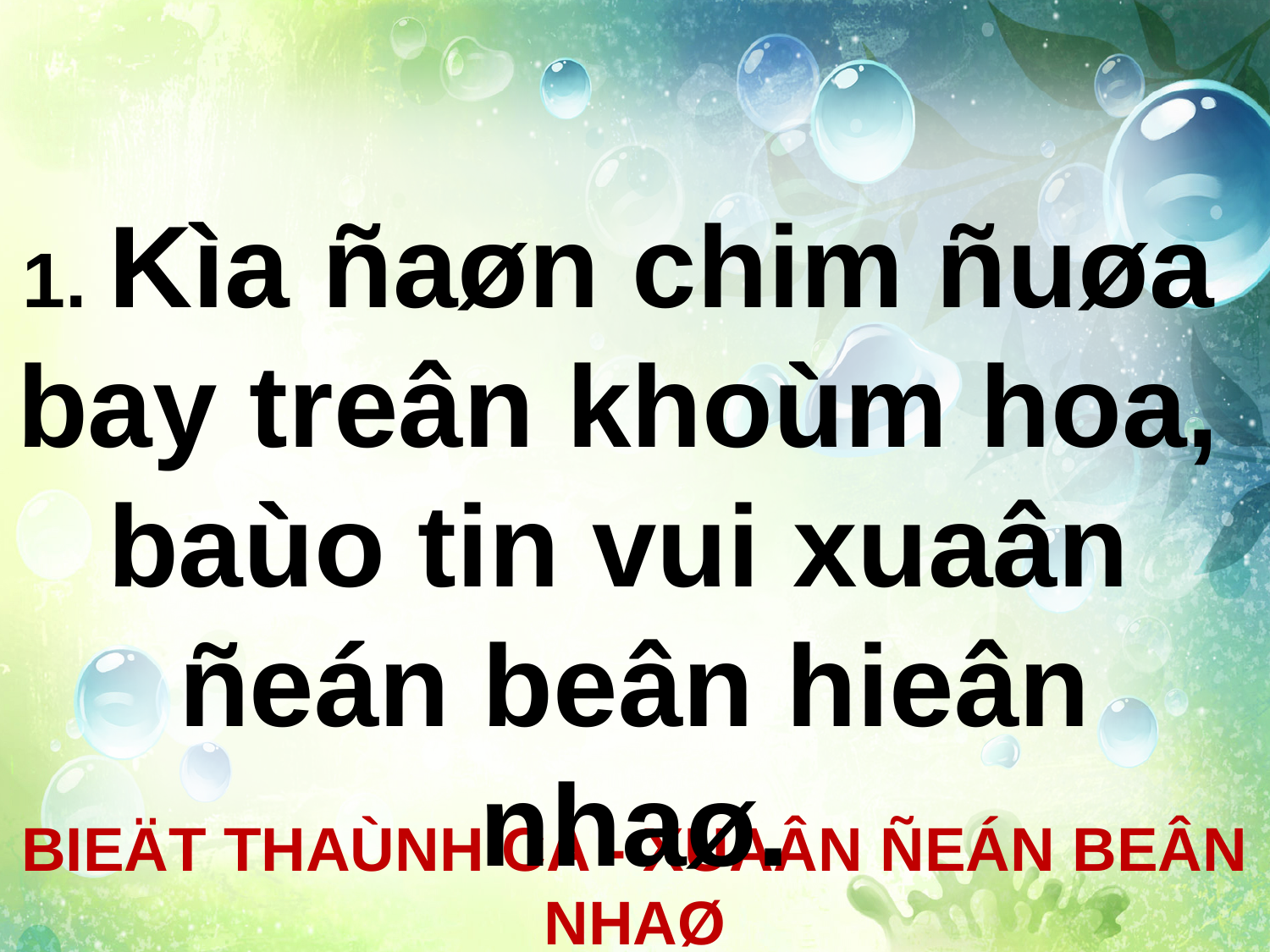

1. Kìa ñaøn chim ñuøa
bay treân khoùm hoa,
baùo tin vui xuaân
ñeán beân hieân nhaø.
BIEÄT THAÙNH CA - XUAÂN ÑEÁN BEÂN NHAØ